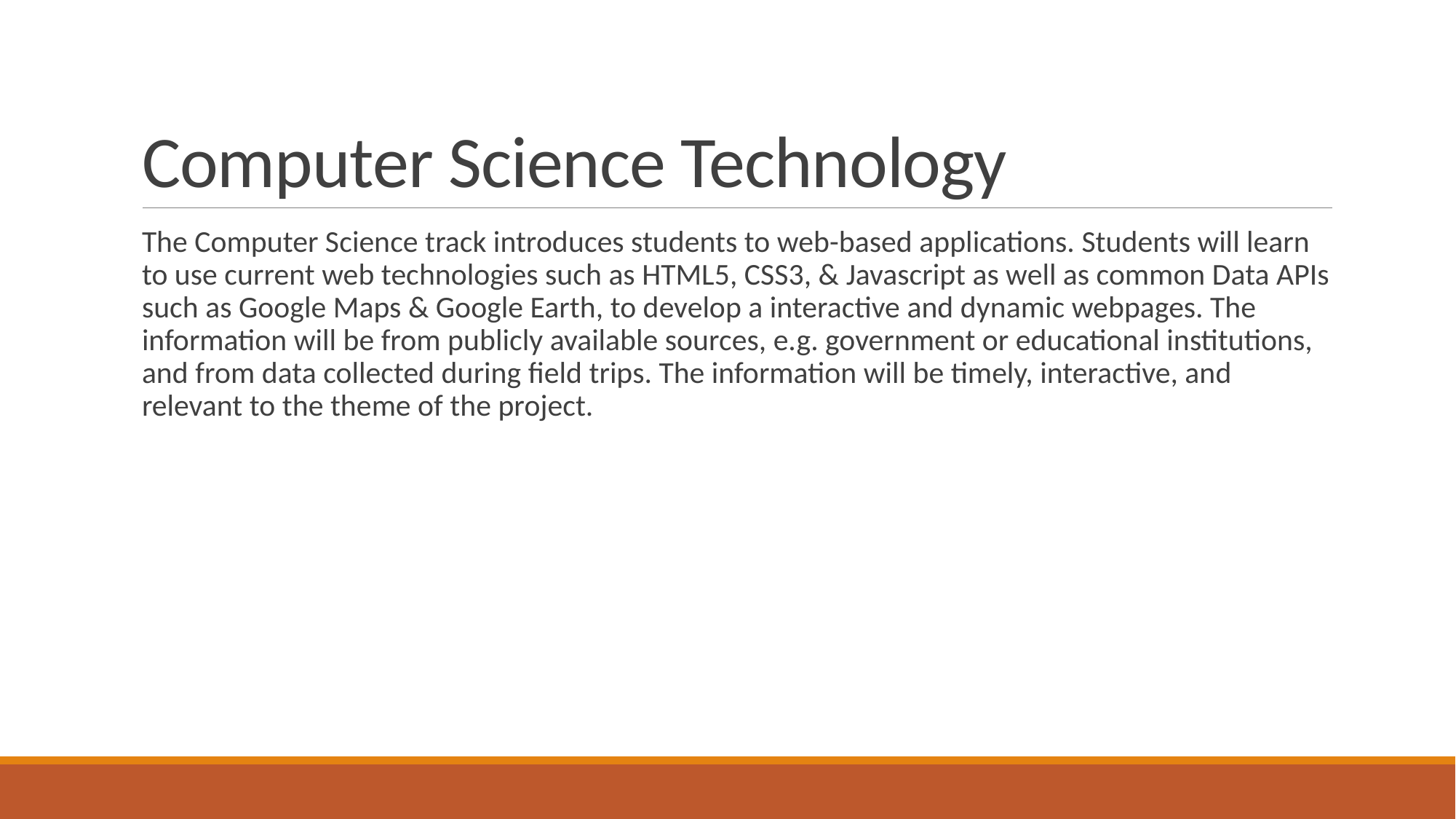

# Computer Science Technology
The Computer Science track introduces students to web-based applications. Students will learn to use current web technologies such as HTML5, CSS3, & Javascript as well as common Data APIs such as Google Maps & Google Earth, to develop a interactive and dynamic webpages. The information will be from publicly available sources, e.g. government or educational institutions, and from data collected during field trips. The information will be timely, interactive, and relevant to the theme of the project.